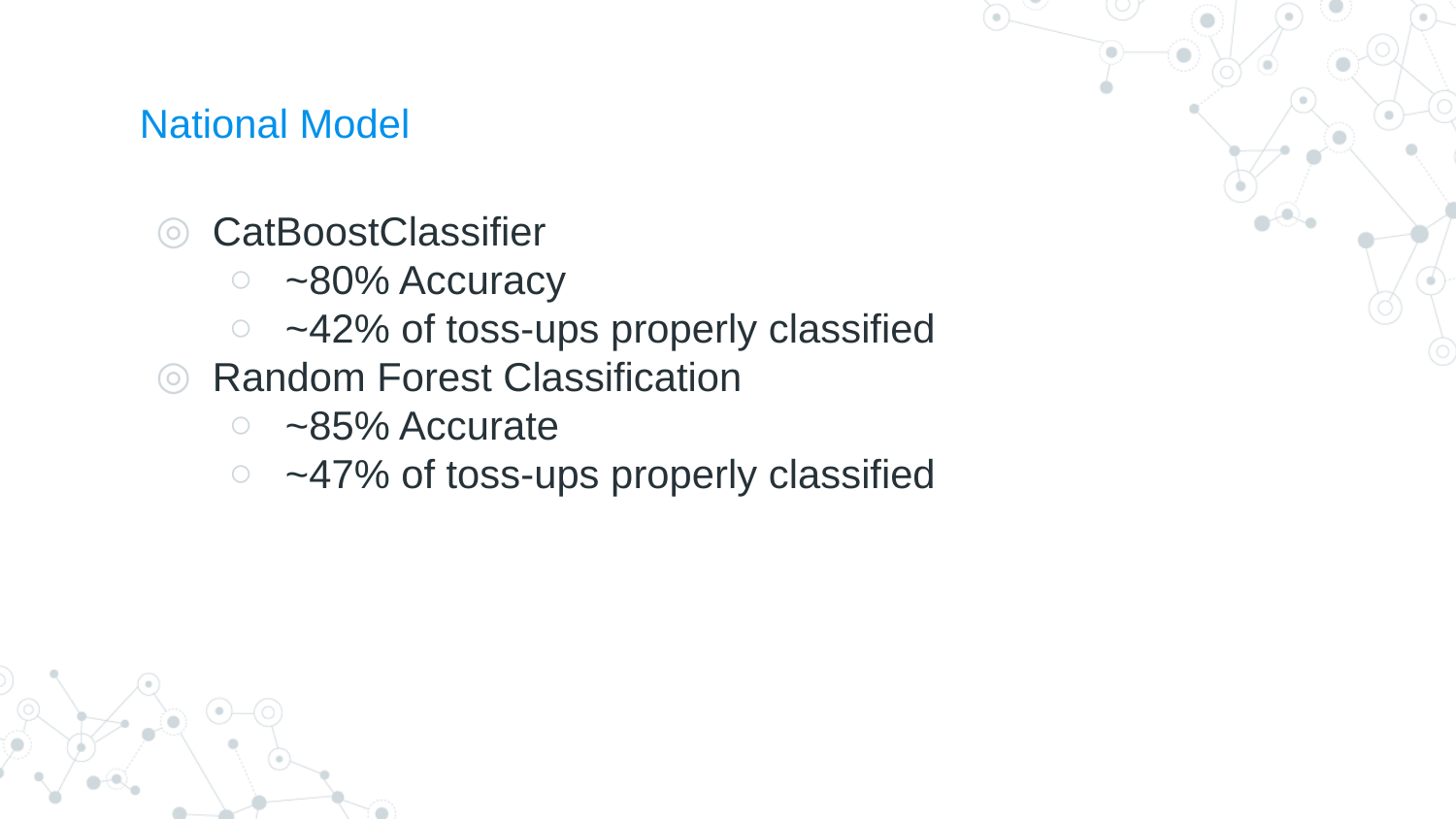

# National Model
CatBoostClassifier
~80% Accuracy
~42% of toss-ups properly classified
Random Forest Classification
~85% Accurate
~47% of toss-ups properly classified